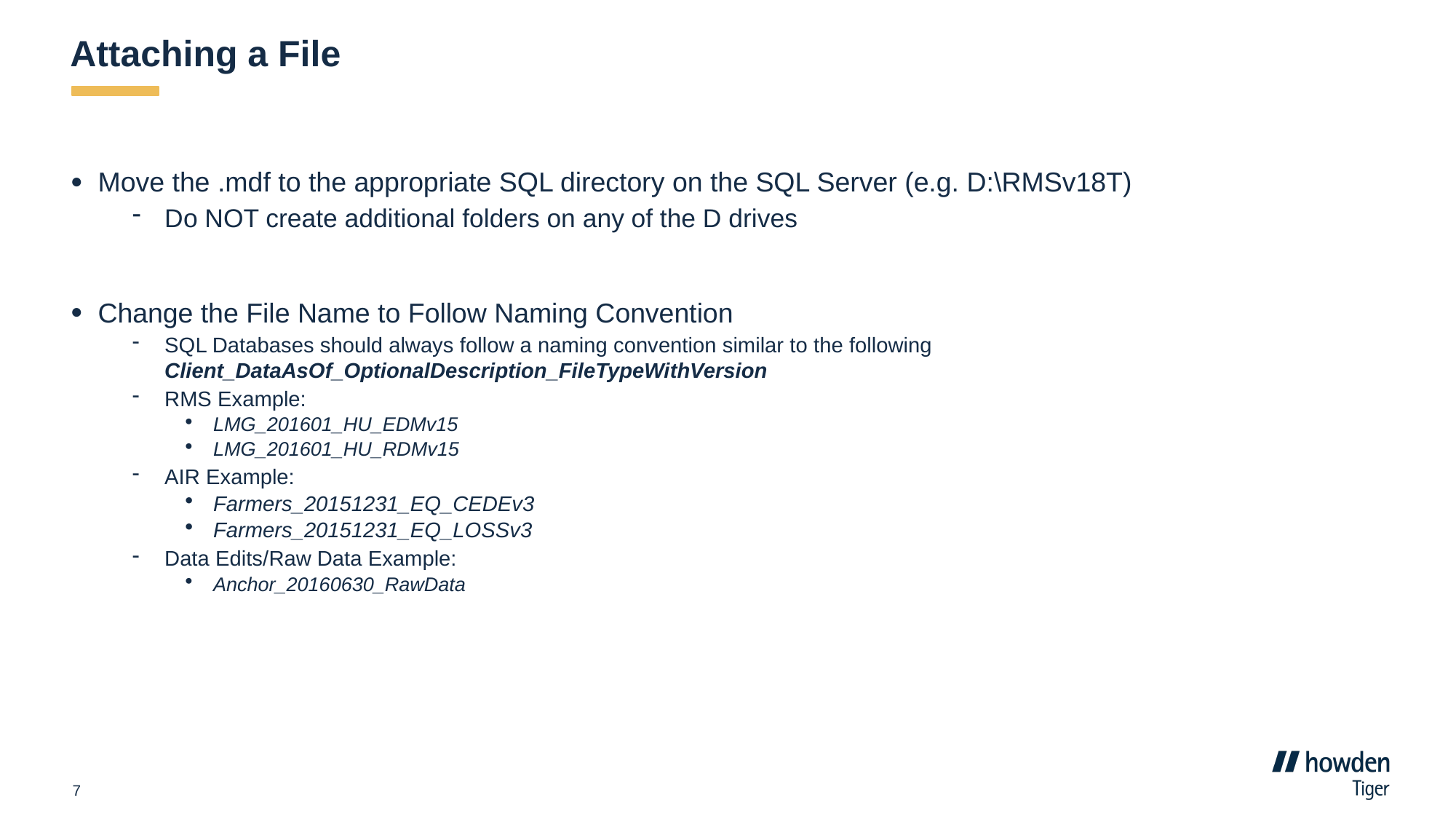

# Attaching a File
Move the .mdf to the appropriate SQL directory on the SQL Server (e.g. D:\RMSv18T)
Do NOT create additional folders on any of the D drives

Change the File Name to Follow Naming Convention
SQL Databases should always follow a naming convention similar to the following
Client_DataAsOf_OptionalDescription_FileTypeWithVersion
RMS Example:
LMG_201601_HU_EDMv15
LMG_201601_HU_RDMv15
AIR Example:
Farmers_20151231_EQ_CEDEv3
Farmers_20151231_EQ_LOSSv3
Data Edits/Raw Data Example:
Anchor_20160630_RawData